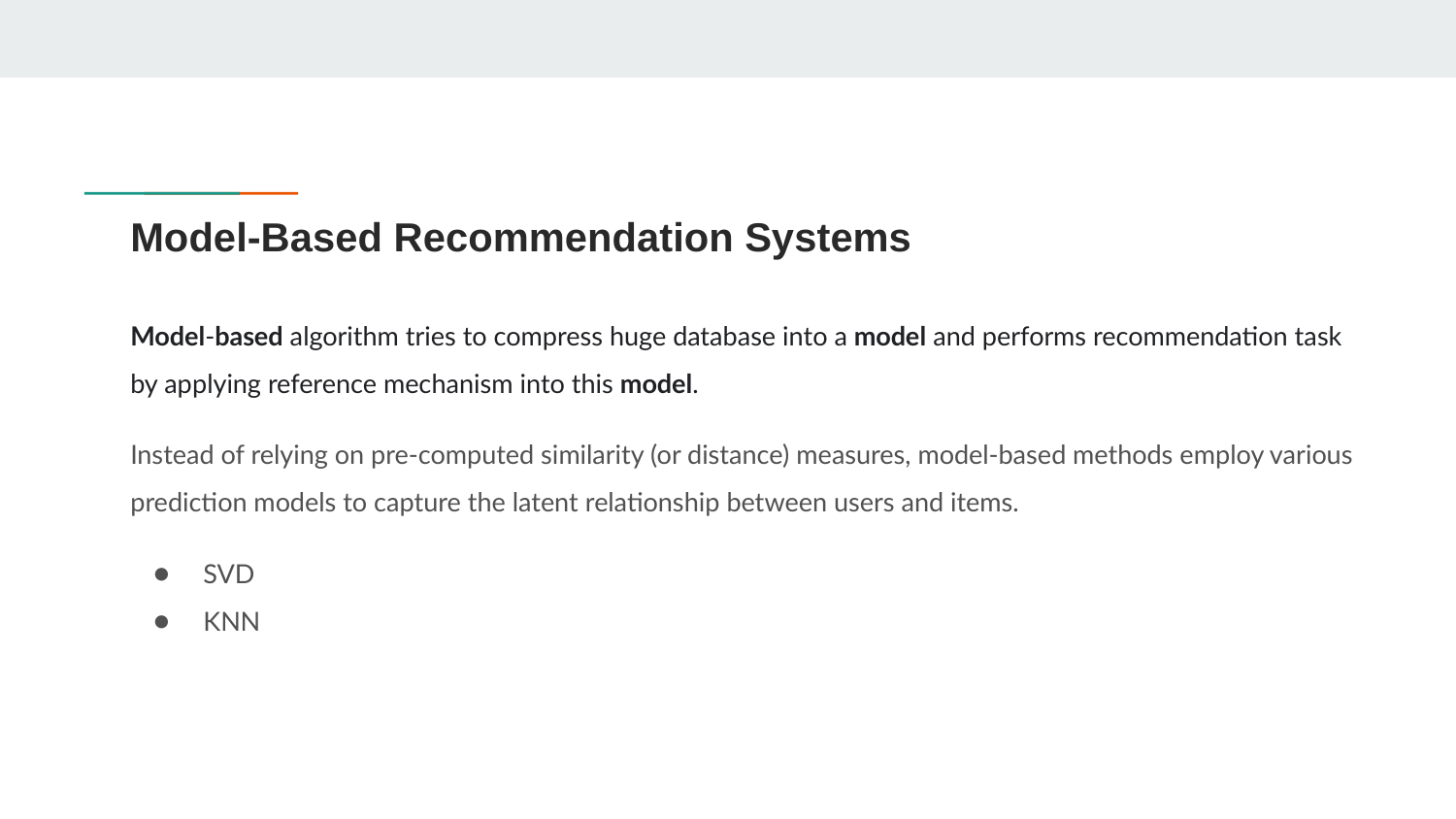

# Model-Based Recommendation Systems
Model-based algorithm tries to compress huge database into a model and performs recommendation task by applying reference mechanism into this model.
Instead of relying on pre-computed similarity (or distance) measures, model-based methods employ various prediction models to capture the latent relationship between users and items.
SVD
KNN